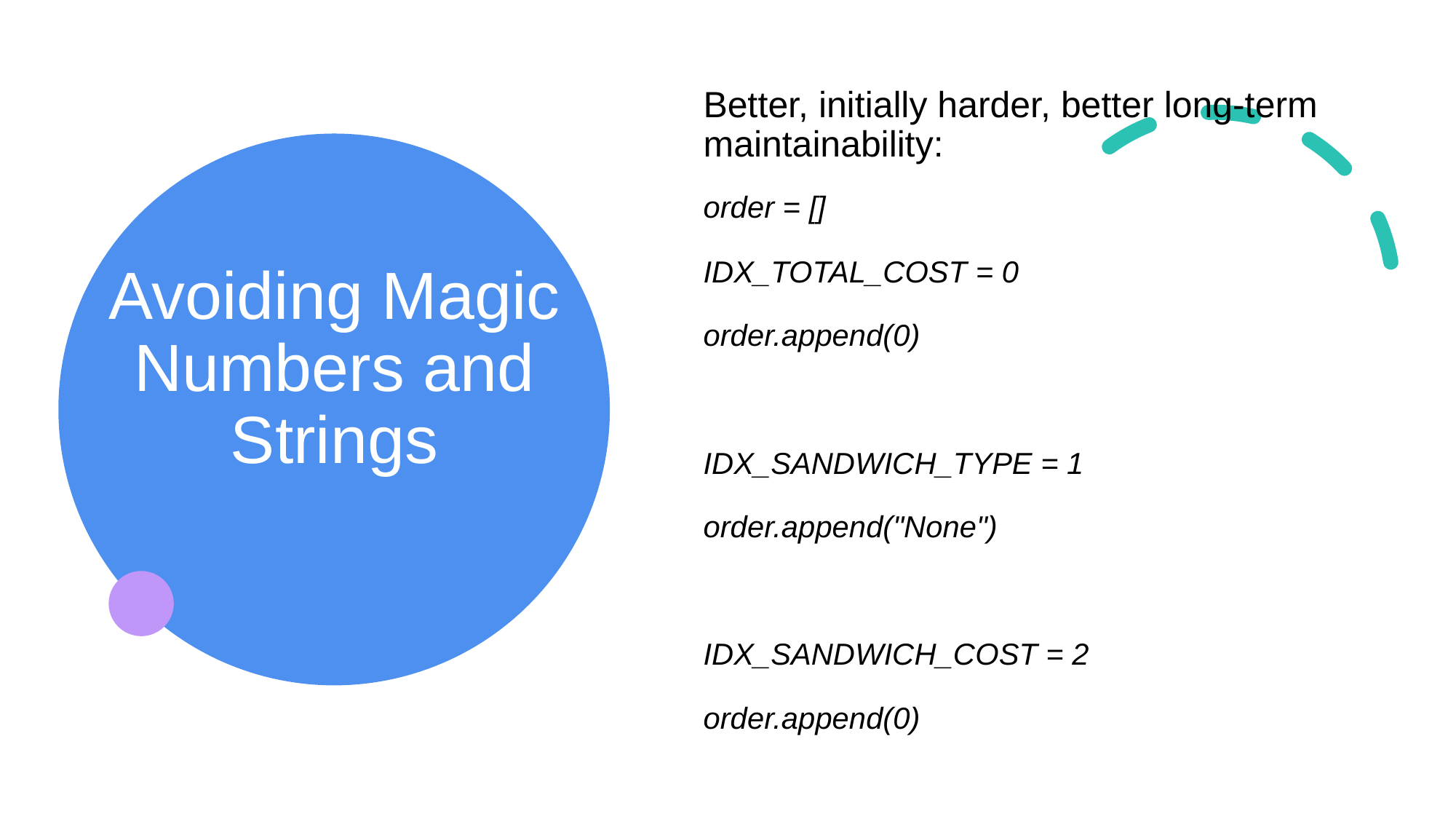

Better, initially harder, better long-term maintainability:
order = []
IDX_TOTAL_COST = 0
order.append(0)

IDX_SANDWICH_TYPE = 1
order.append("None")

IDX_SANDWICH_COST = 2
order.append(0)
# Avoiding Magic Numbers and Strings